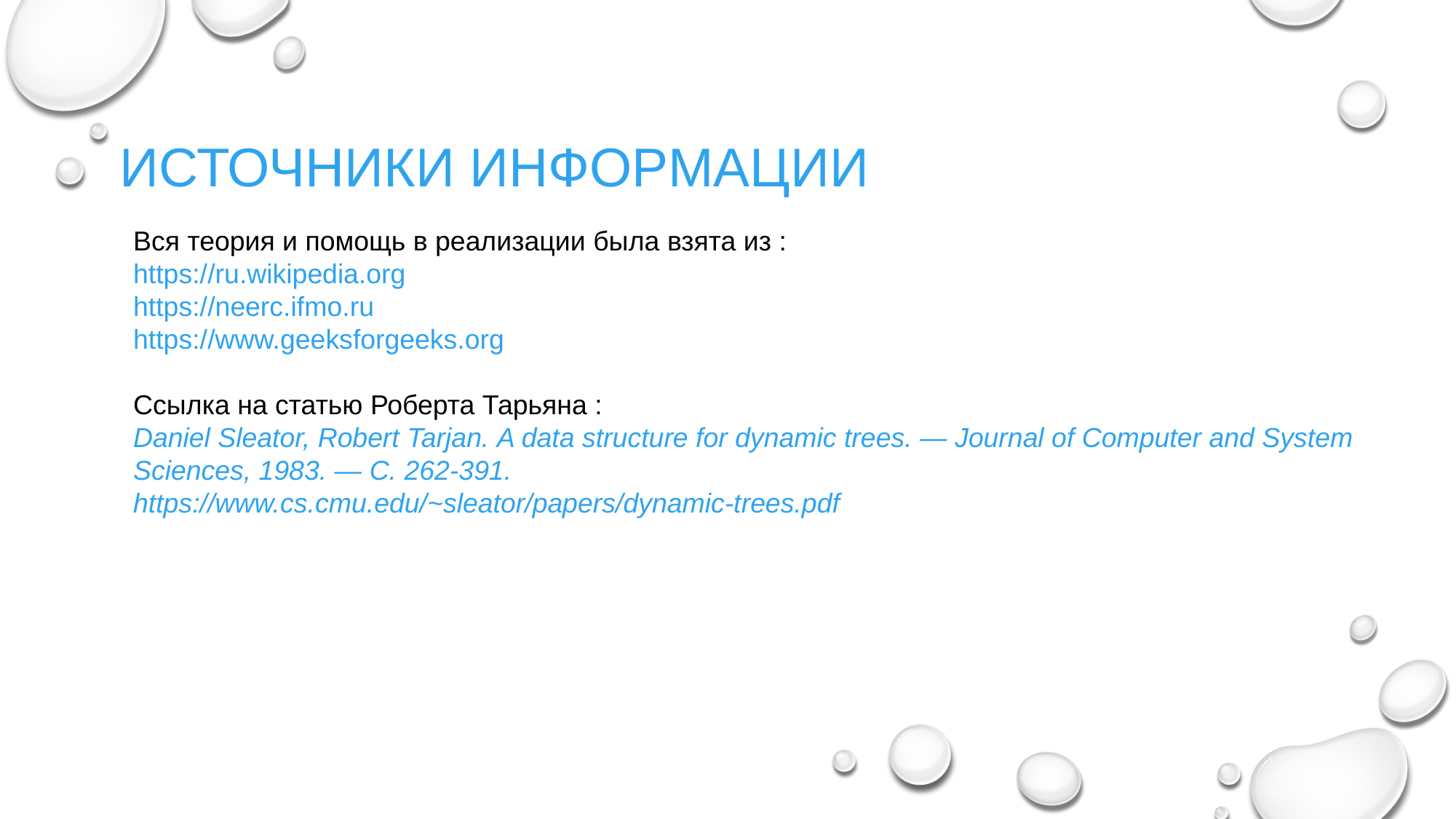

Источники информации
Вся теория и помощь в реализации была взята из :
https://ru.wikipedia.org
https://neerc.ifmo.ru
https://www.geeksforgeeks.org

Ссылка на статью Роберта Тарьяна :
Daniel Sleator, Robert Tarjan. A data structure for dynamic trees. — Journal of Computer and System Sciences, 1983. — С. 262-391.
https://www.cs.cmu.edu/~sleator/papers/dynamic-trees.pdf